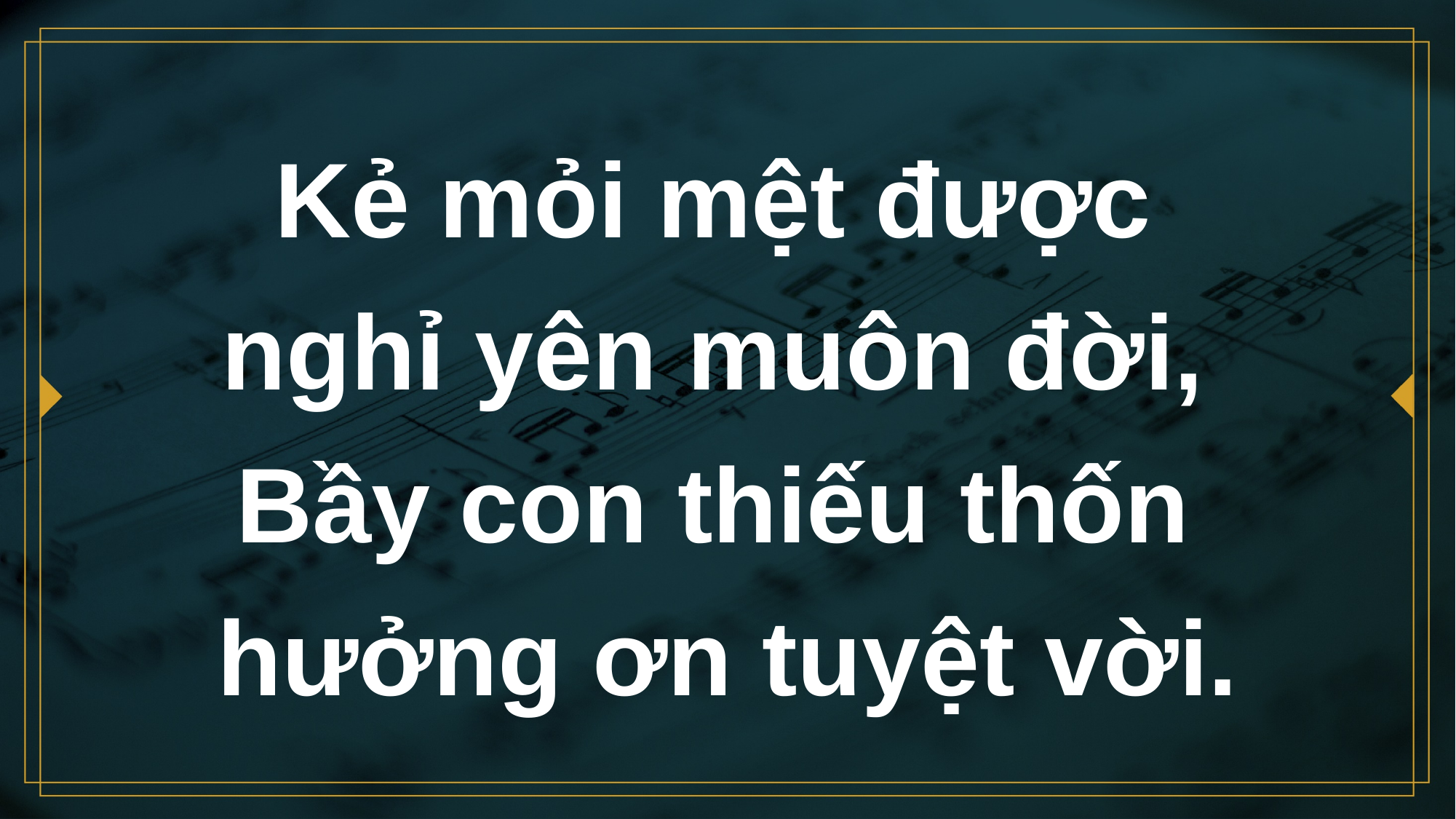

# Kẻ mỏi mệt được nghỉ yên muôn đời, Bầy con thiếu thốn hưởng ơn tuyệt vời.